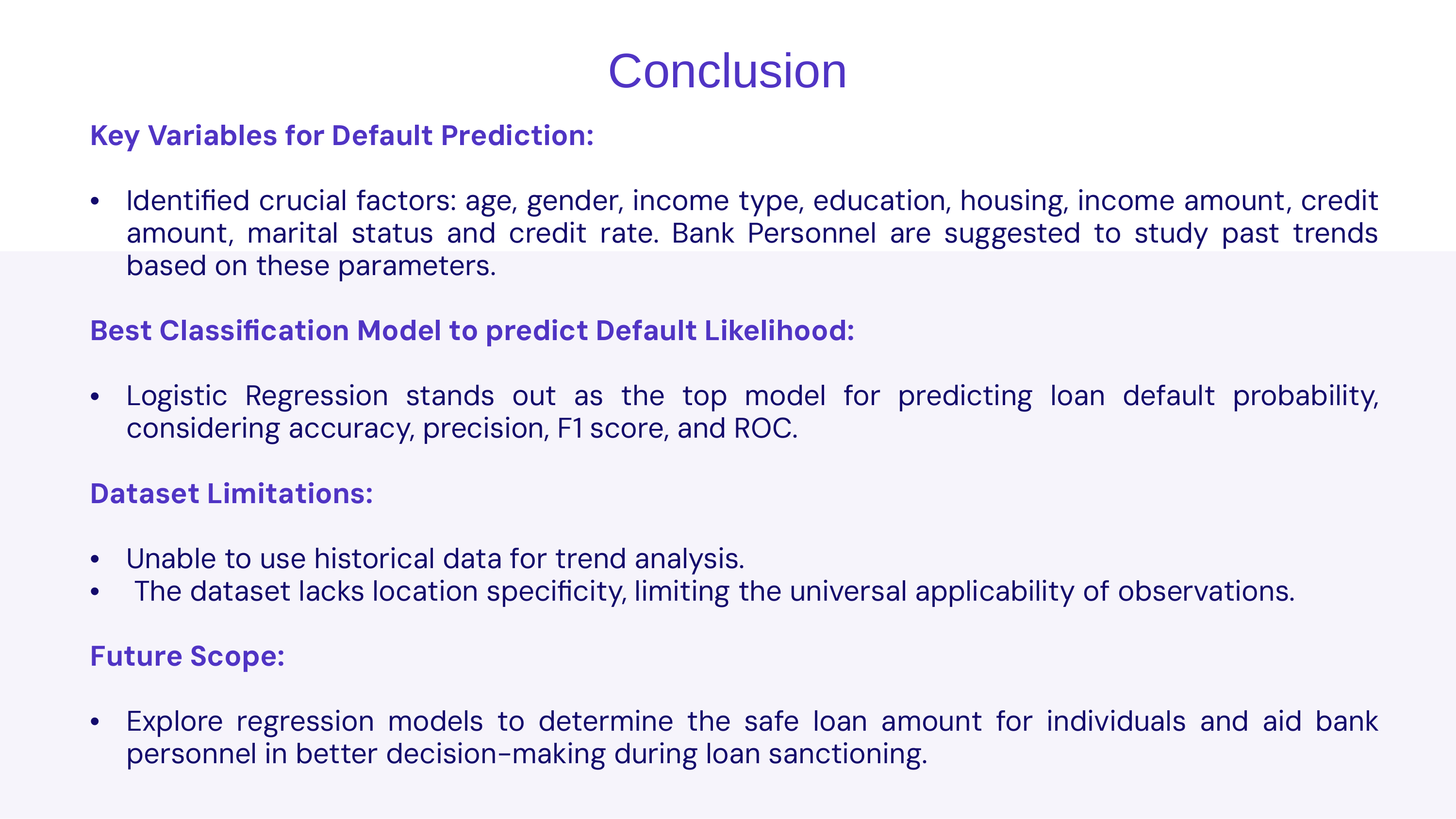

Conclusion
|  | Key Variables for Default Prediction: Identified crucial factors: age, gender, income type, education, housing, income amount, credit amount, marital status and credit rate. Bank Personnel are suggested to study past trends based on these parameters. Best Classification Model to predict Default Likelihood: Logistic Regression stands out as the top model for predicting loan default probability, considering accuracy, precision, F1 score, and ROC. Dataset Limitations: Unable to use historical data for trend analysis. The dataset lacks location specificity, limiting the universal applicability of observations. Future Scope: Explore regression models to determine the safe loan amount for individuals and aid bank personnel in better decision-making during loan sanctioning. |
| --- | --- |
|  |  |
|  |  |